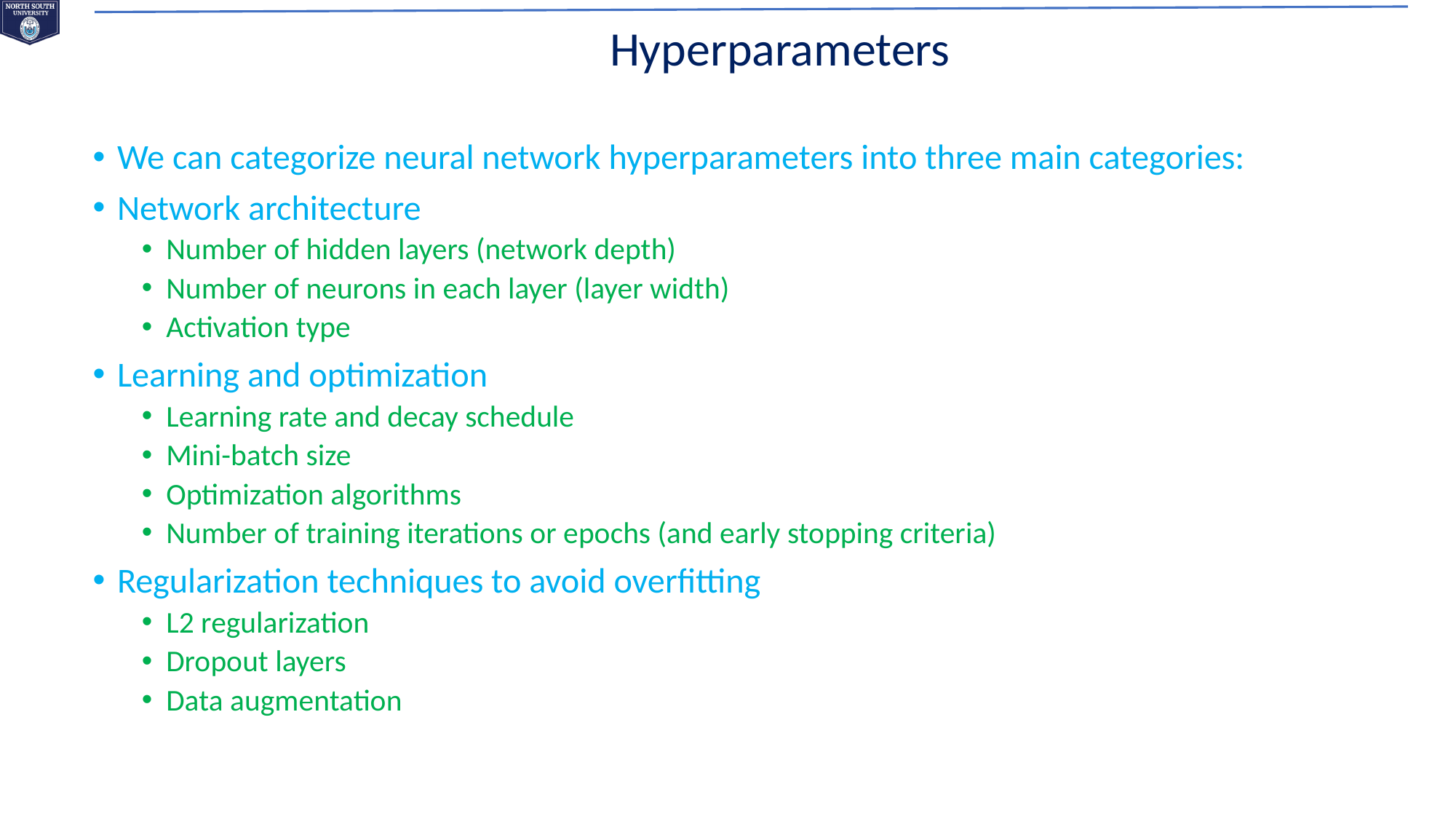

# Hyperparameters
We can categorize neural network hyperparameters into three main categories:
Network architecture
Number of hidden layers (network depth)
Number of neurons in each layer (layer width)
Activation type
Learning and optimization
Learning rate and decay schedule
Mini-batch size
Optimization algorithms
Number of training iterations or epochs (and early stopping criteria)
Regularization techniques to avoid overfitting
L2 regularization
Dropout layers
Data augmentation